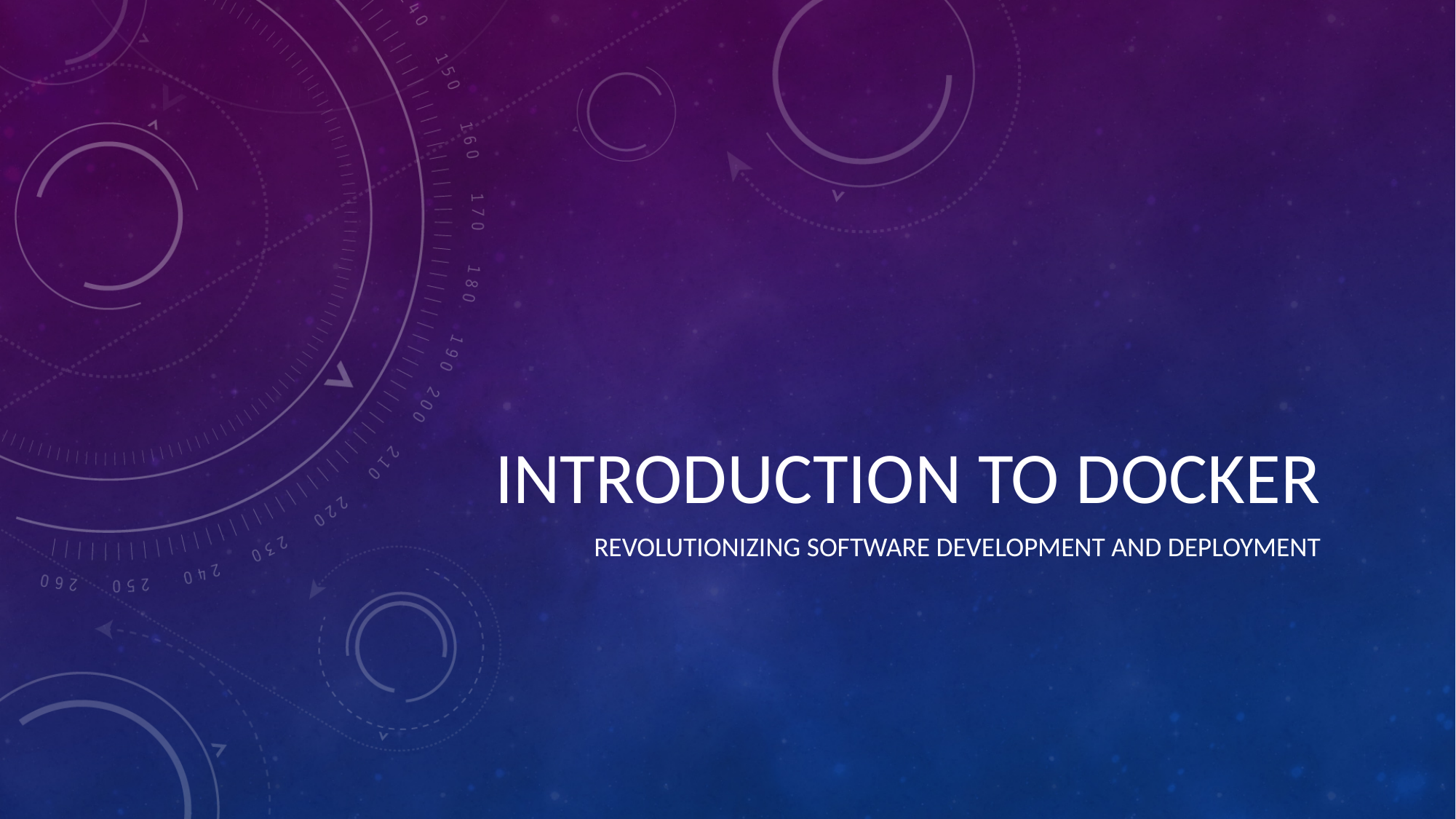

# Introduction to Docker
Revolutionizing Software Development and Deployment